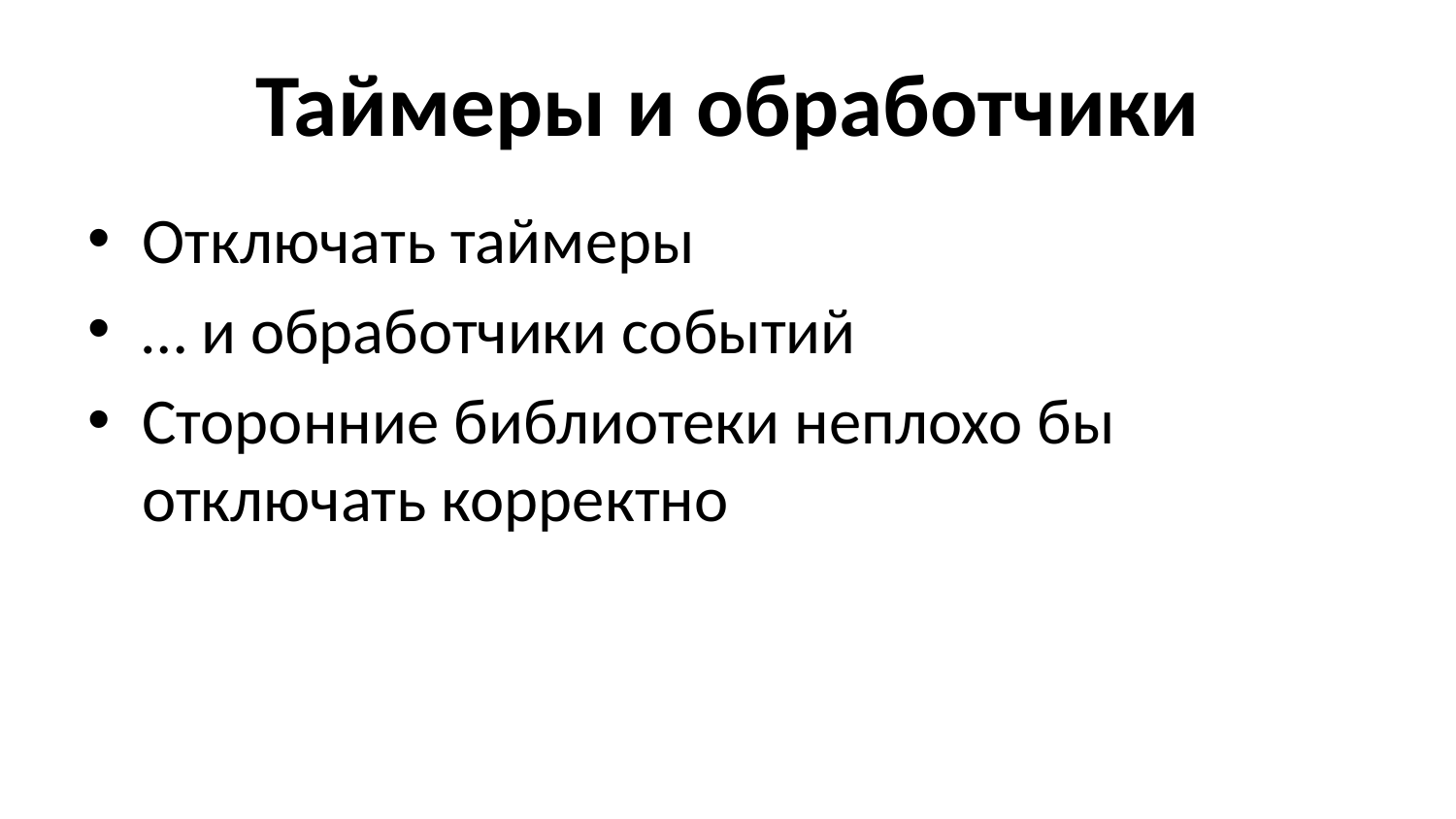

# Таймеры и обработчики
Отключать таймеры
… и обработчики событий
Сторонние библиотеки неплохо бы отключать корректно